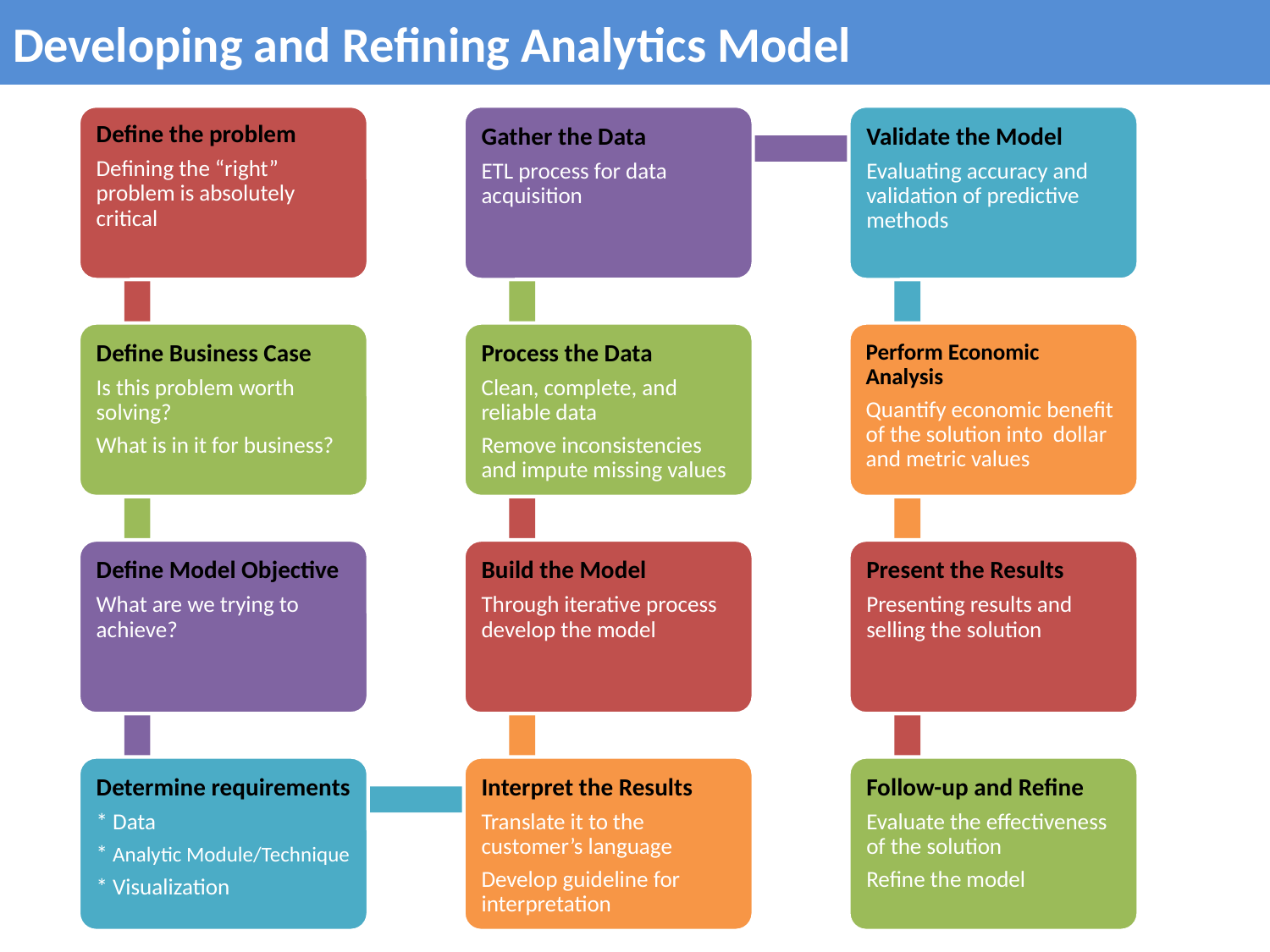

# Developing and Refining Analytics Model
Define the problem
Defining the “right” problem is absolutely critical

Define Business Case
Is this problem worth solving?
What is in it for business?

Define Model Objective
What are we trying to achieve?

Determine requirements
* Data
* Analytic Module/Technique
* Visualization
Interpret the Results
Translate it to the customer’s language
Develop guideline for interpretation

Build the Model
Through iterative process develop the model
Process the Data
Clean, complete, and reliable data
Remove inconsistencies and impute missing values
Gather the Data
ETL process for data acquisition
Validate the Model
Evaluating accuracy and validation of predictive methods
Perform Economic Analysis
Quantify economic benefit of the solution into  dollar  and metric values
Present the Results
Presenting results and selling the solution
Follow-up and Refine
Evaluate the effectiveness of the solution
Refine the model